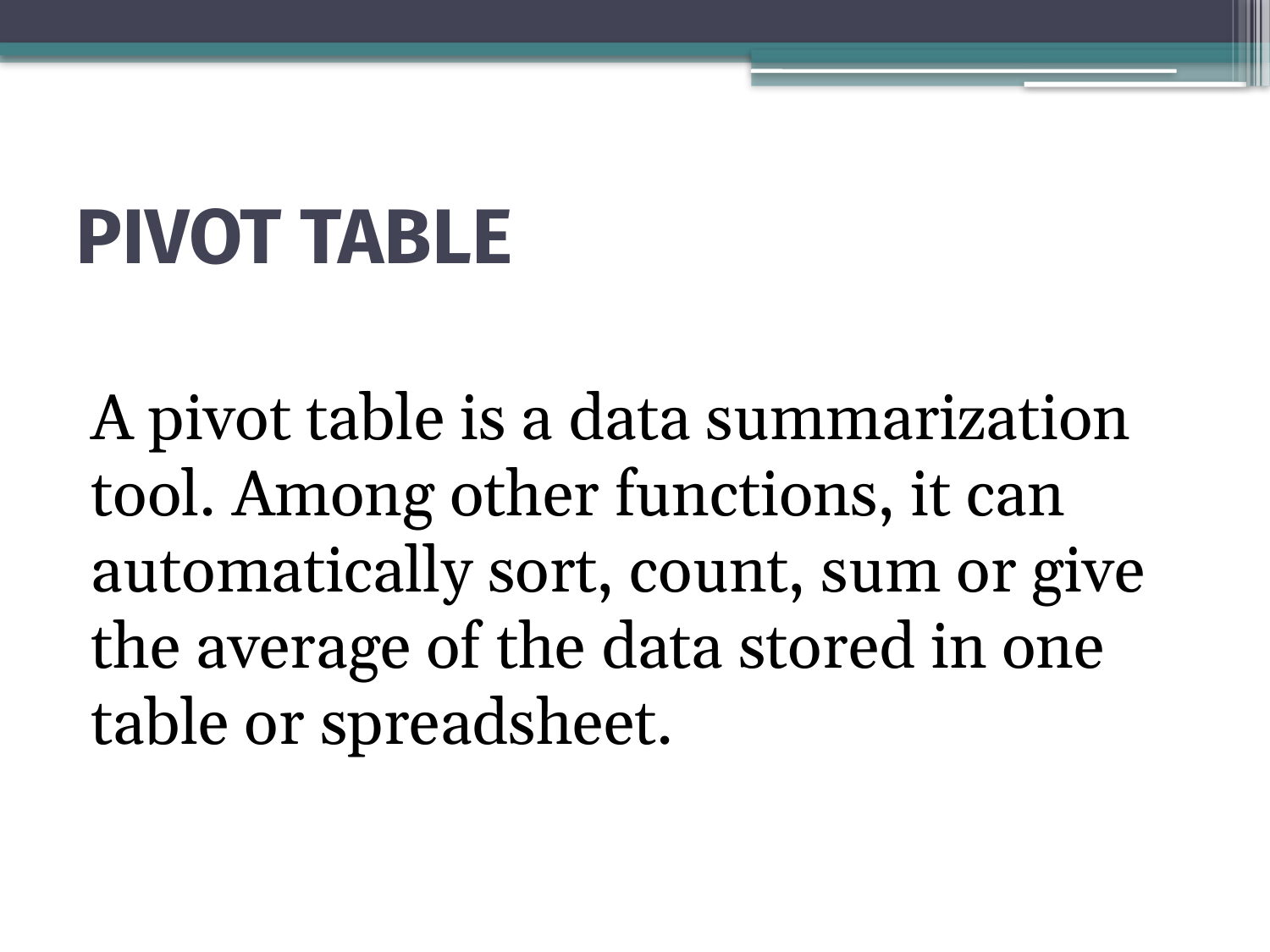

# PIVOT TABLE
A pivot table is a data summarization tool. Among other functions, it can automatically sort, count, sum or give the average of the data stored in one table or spreadsheet.